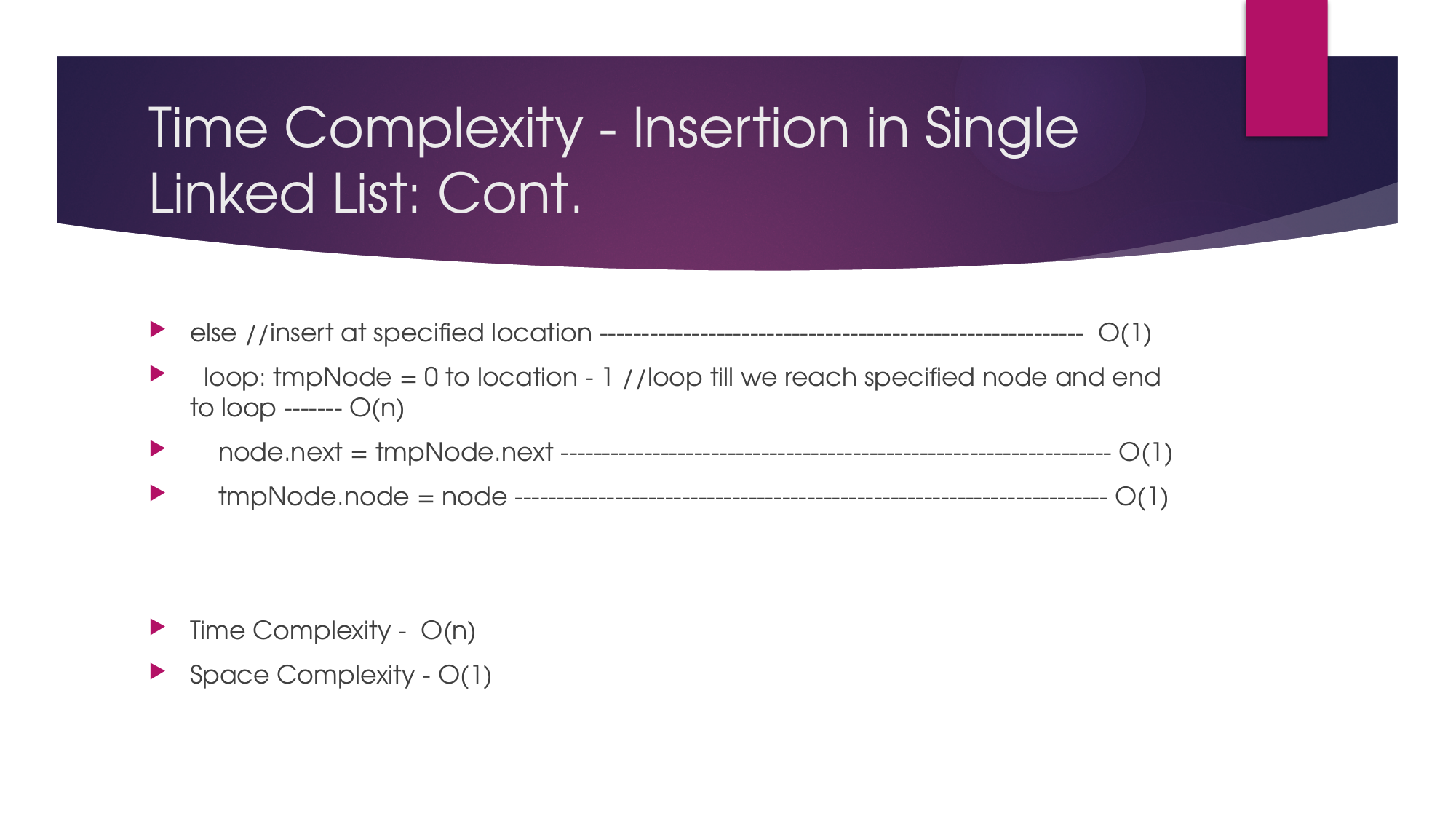

# Time Complexity - Insertion in Single Linked List: Cont.
else //insert at specified location ----------------------------------------------------------  O(1)
  loop: tmpNode = 0 to location - 1 //loop till we reach specified node and end to loop ------- O(n)
    node.next = tmpNode.next ------------------------------------------------------------------ O(1)
    tmpNode.node = node ----------------------------------------------------------------------- O(1)

Time Complexity -  O(n)
Space Complexity - O(1)